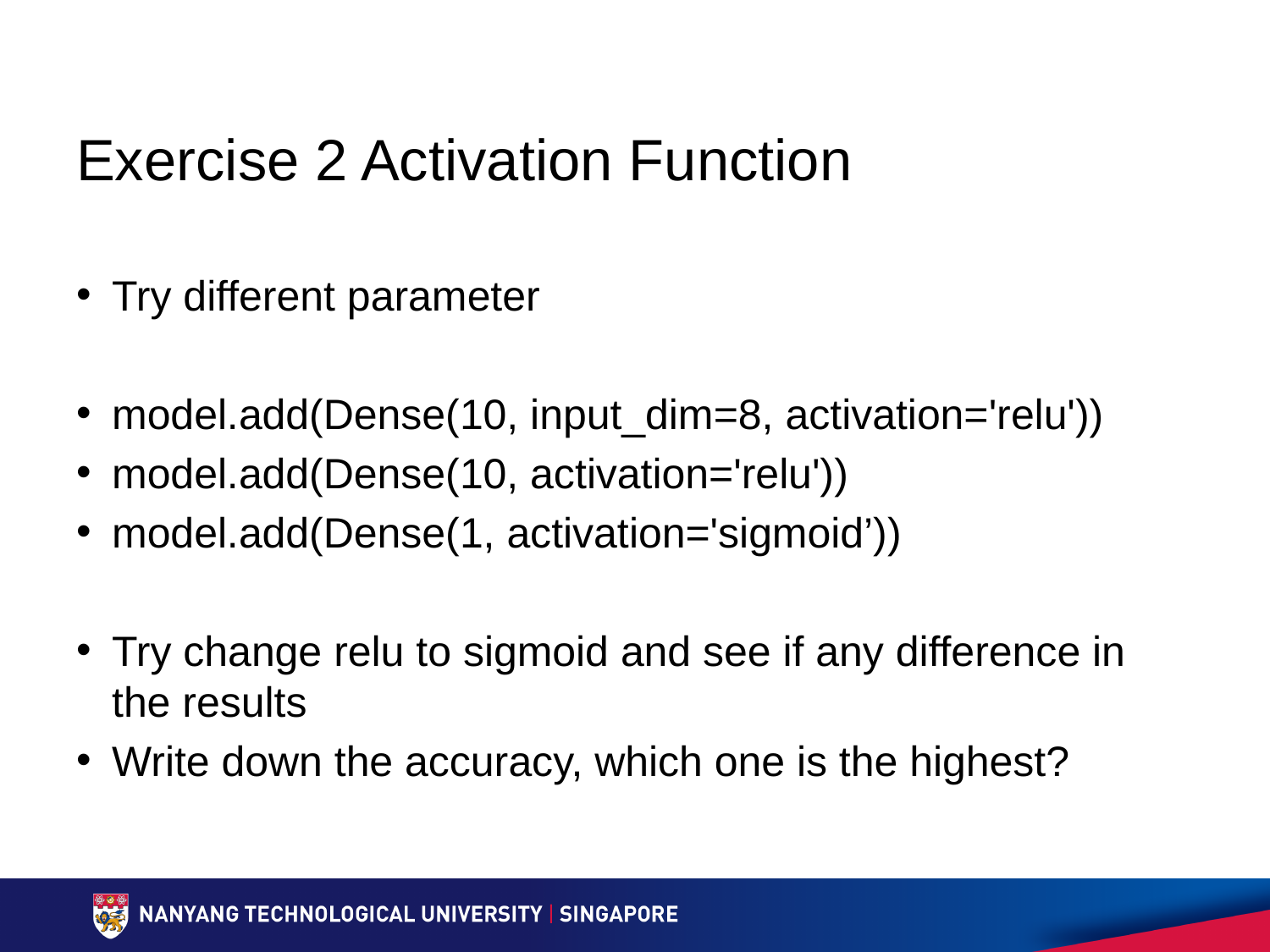

# Exercise 2 Activation Function
Try different parameter

model.add(Dense(10, input_dim=8, activation='relu'))
model.add(Dense(10, activation='relu'))
model.add(Dense(1, activation='sigmoid’))

Try change relu to sigmoid and see if any difference in the results
Write down the accuracy, which one is the highest?